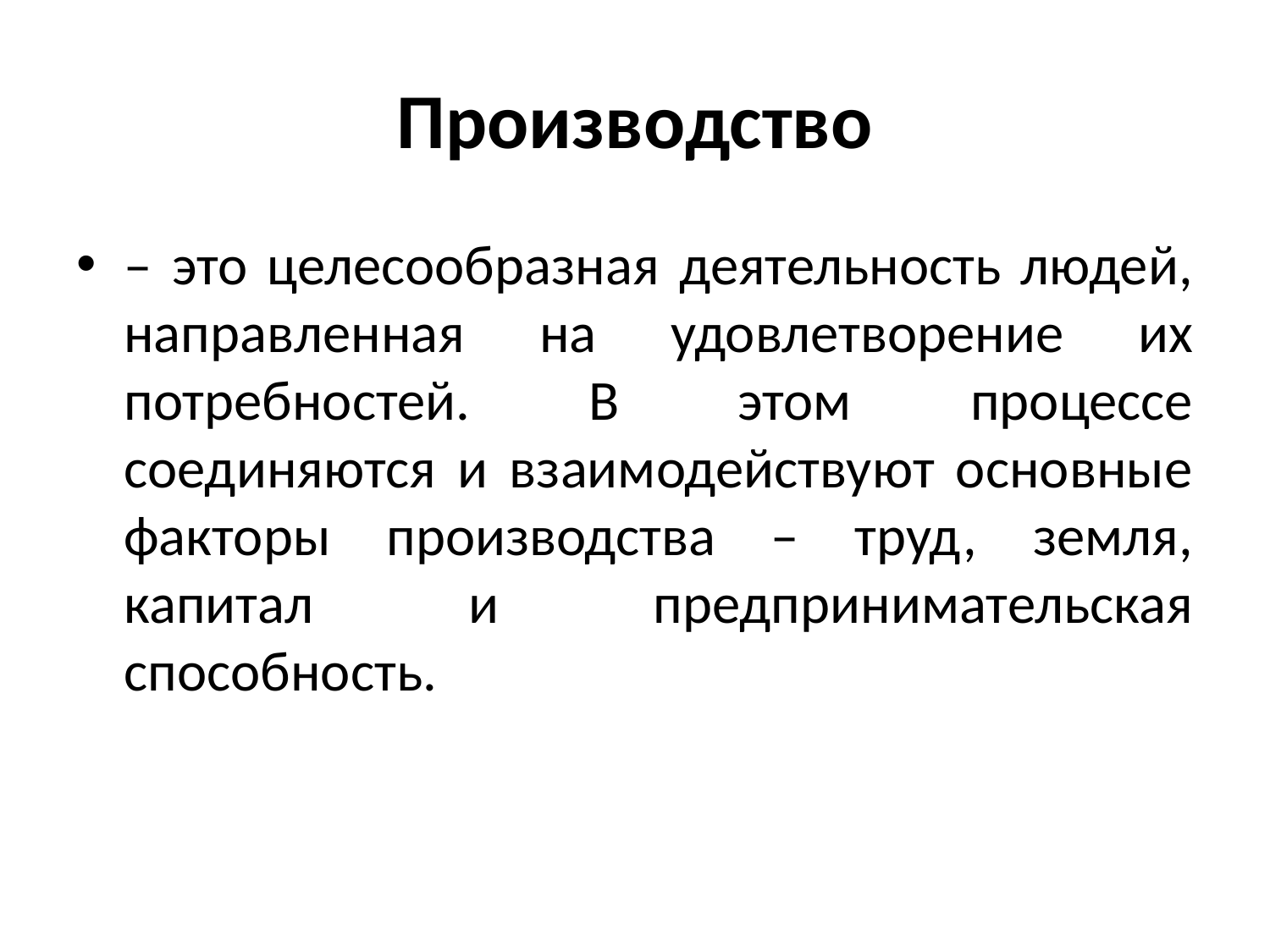

# Производство
– это целесообразная деятельность людей, направленная на удовлетворение их потребностей. В этом процессе соединяются и взаимодействуют основные факторы производства – труд, земля, капитал и предпринимательская способность.